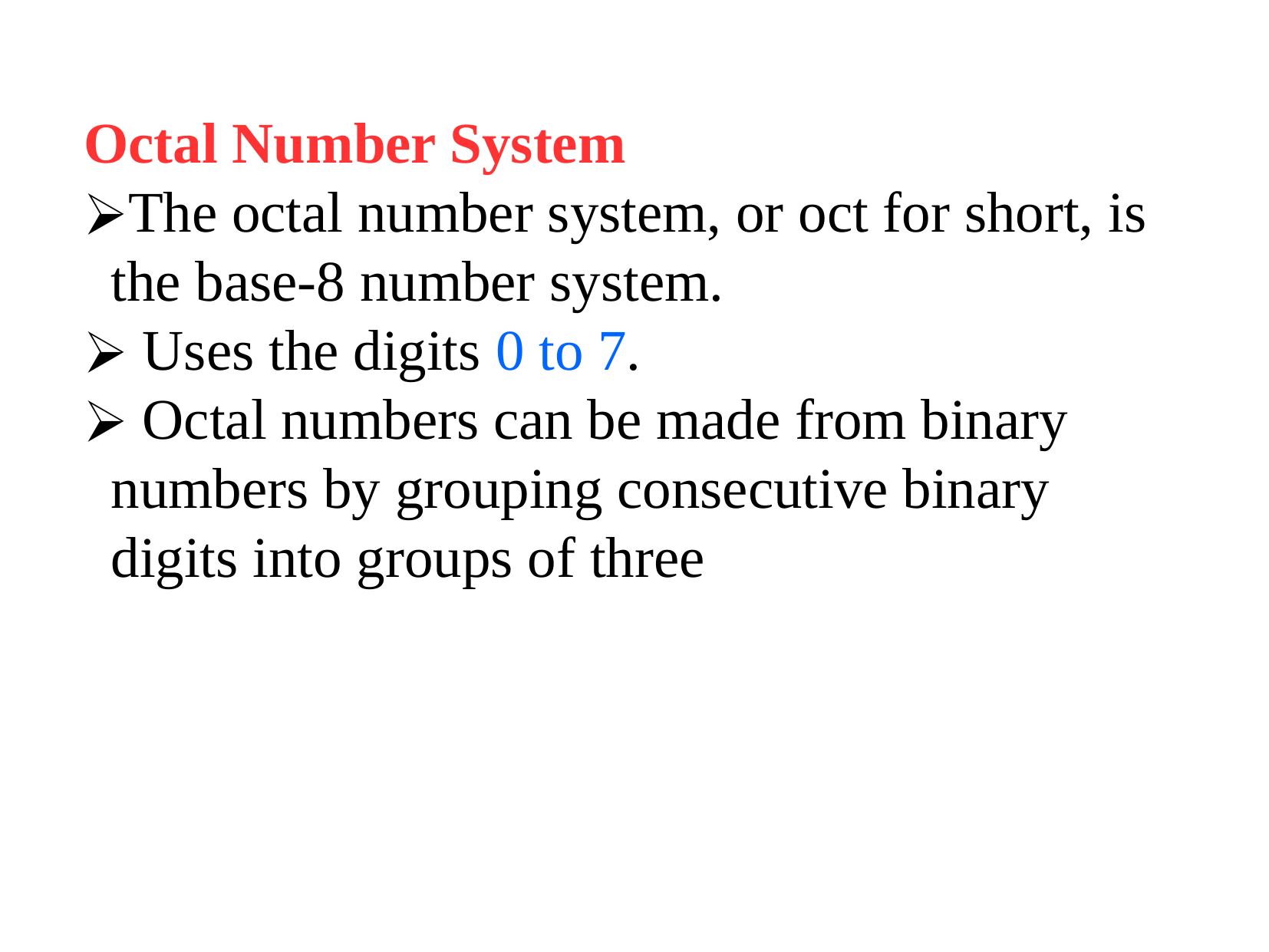

Octal Number System
The octal number system, or oct for short, is the base-8 number system.
 Uses the digits 0 to 7.
 Octal numbers can be made from binary numbers by grouping consecutive binary digits into groups of three